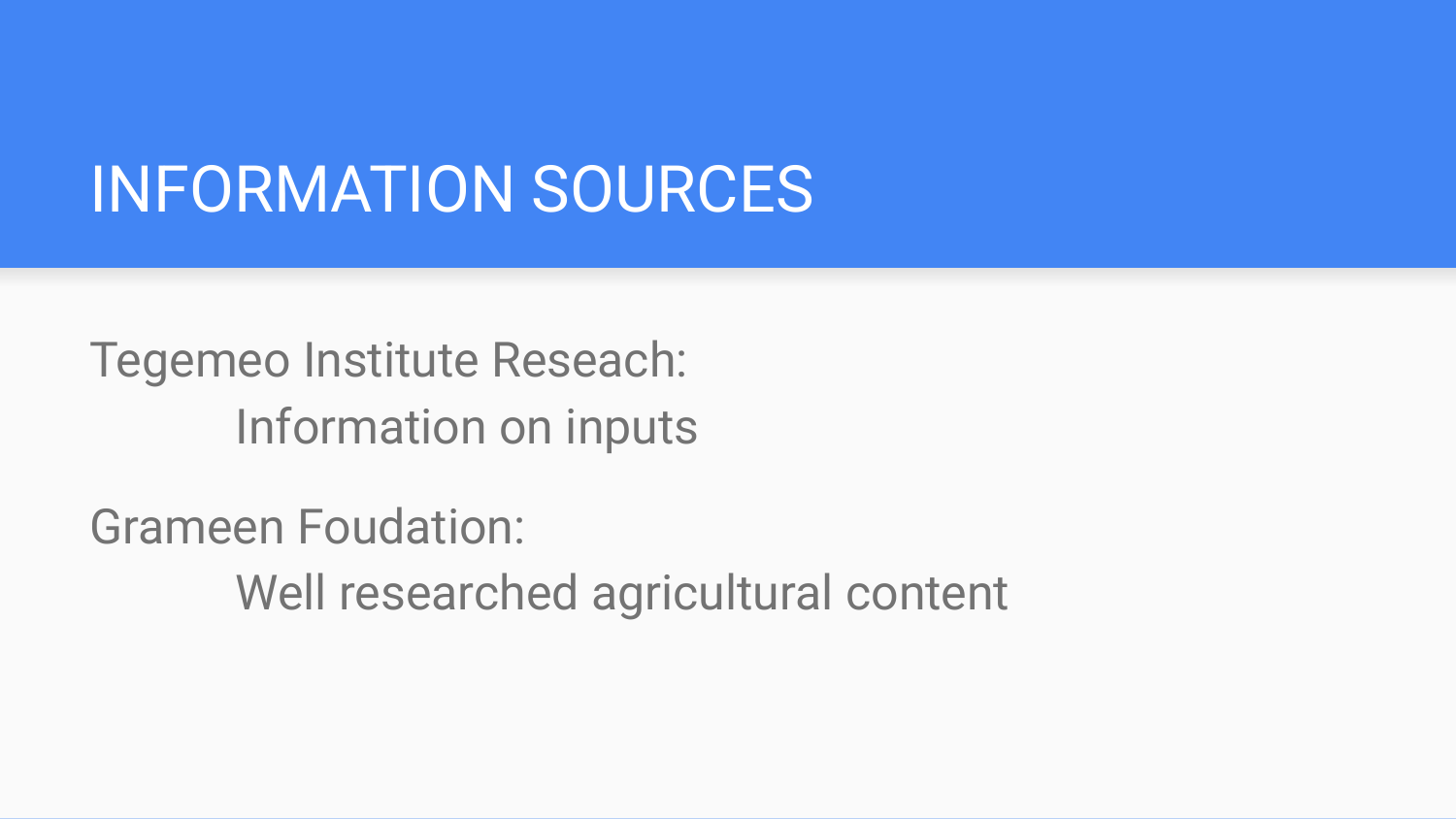

# INFORMATION SOURCES
Tegemeo Institute Reseach:
	Information on inputs
Grameen Foudation:
	Well researched agricultural content